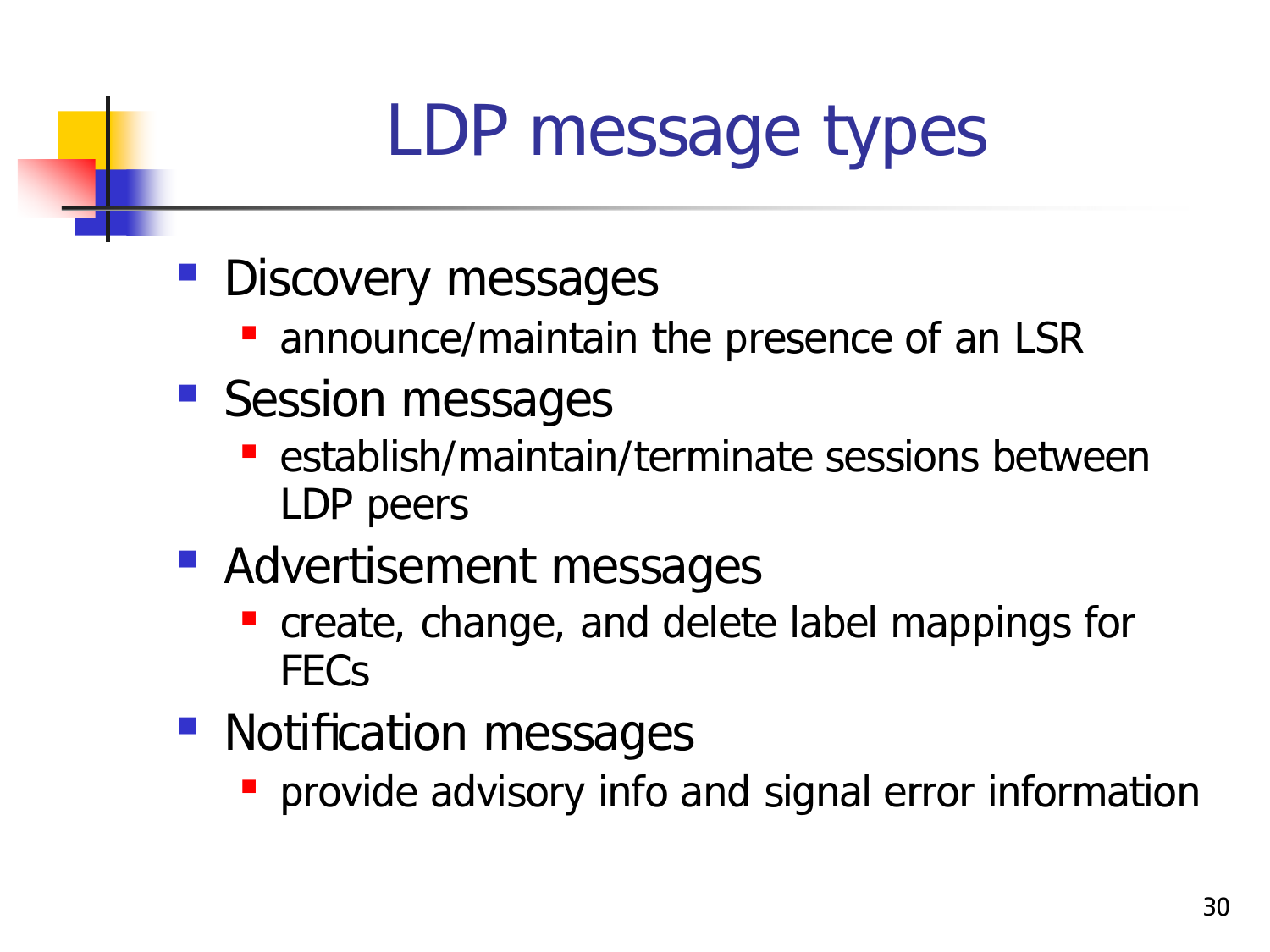

# LDP message types
Discovery messages
announce/maintain the presence of an LSR
Session messages
establish/maintain/terminate sessions between
LDP peers
Advertisement messages
create, change, and delete label mappings for
FECs
Notification messages
provide advisory info and signal error information
30